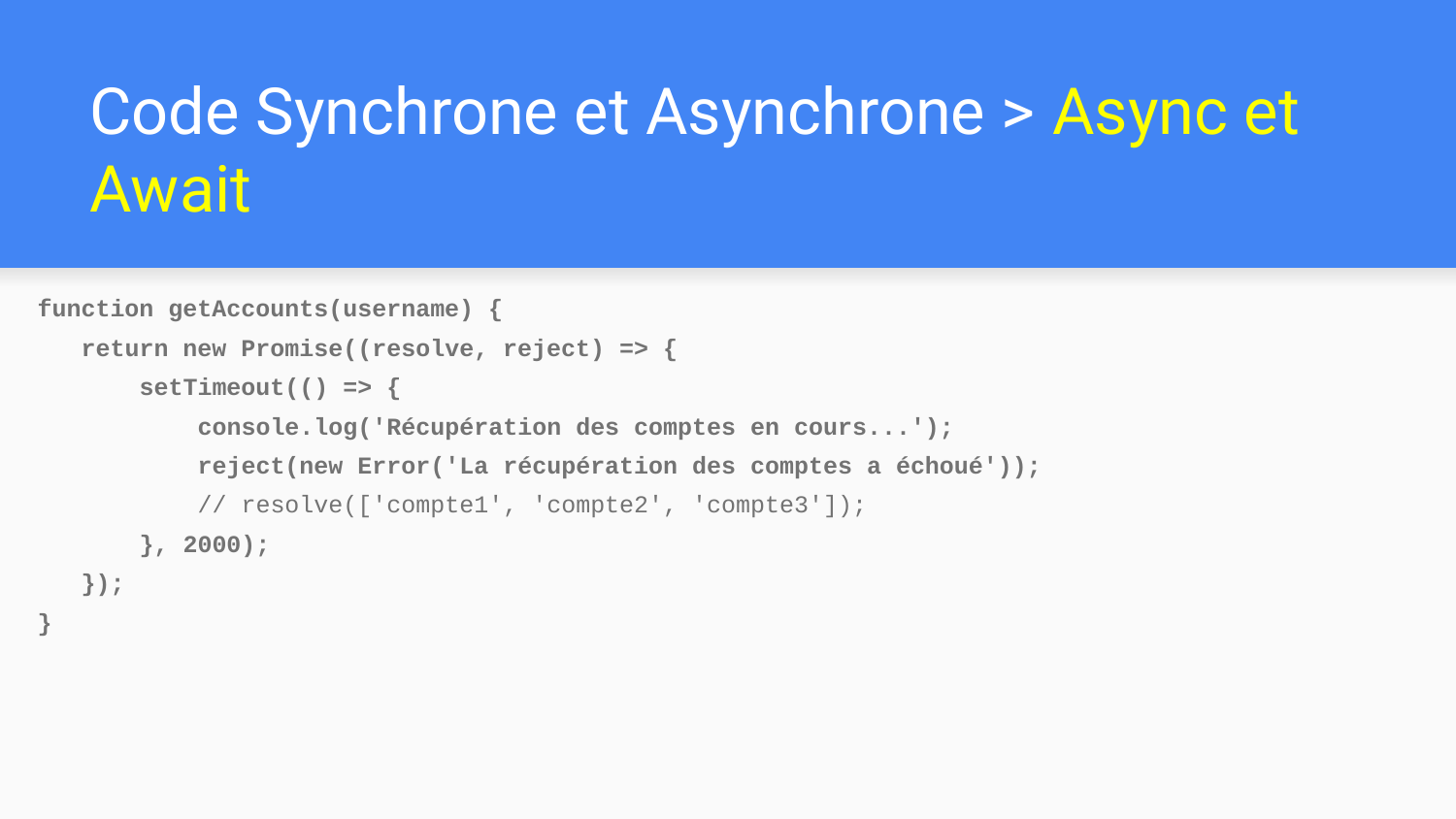

# Code Synchrone et Asynchrone > Async et Await
function getAccounts(username) {
   return new Promise((resolve, reject) => {
       setTimeout(() => {
           console.log('Récupération des comptes en cours...');
           reject(new Error('La récupération des comptes a échoué'));
           // resolve(['compte1', 'compte2', 'compte3']);
       }, 2000);
   });
}